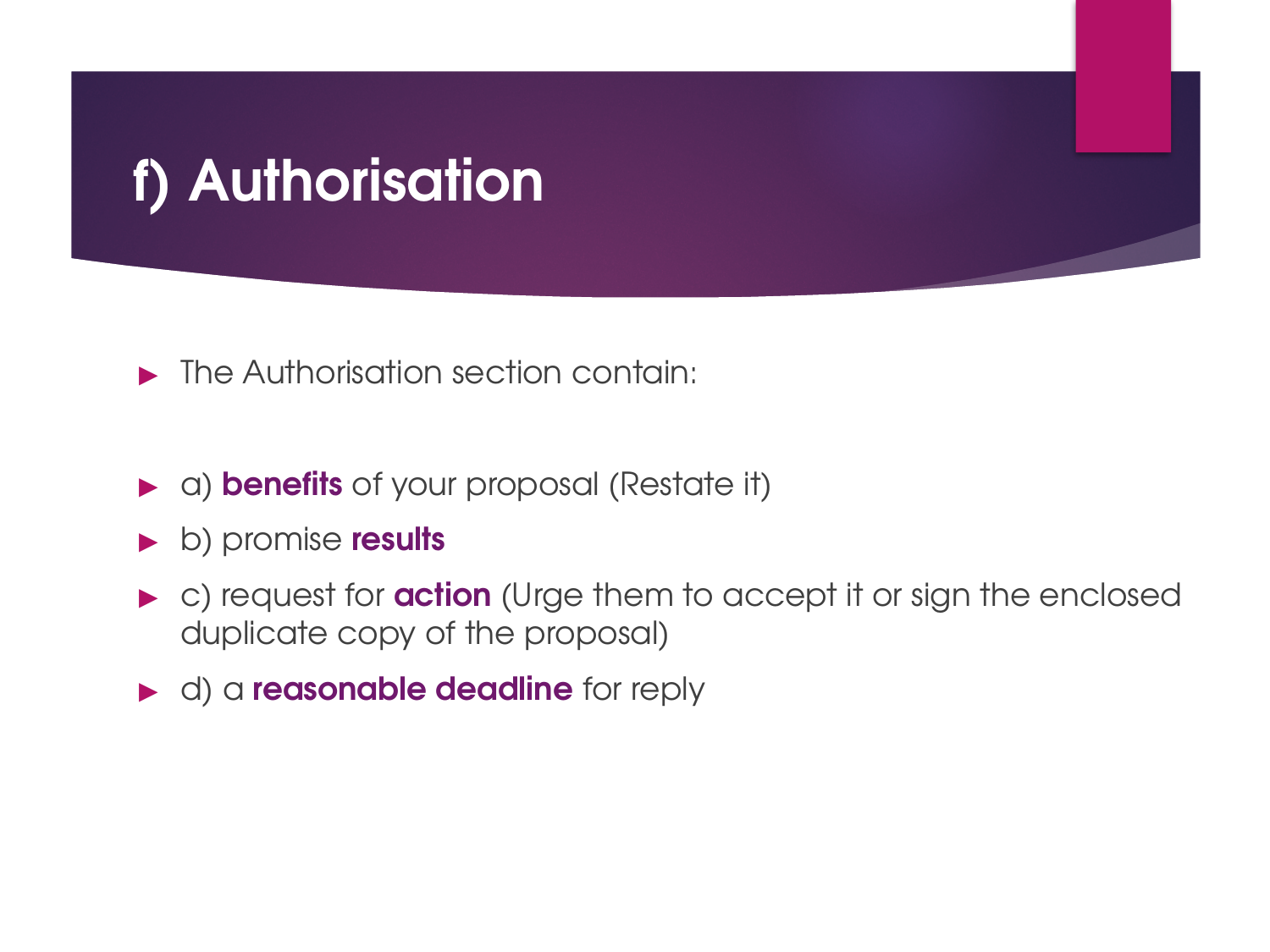

# f) Authorisation
The Authorisation section contain:

a) benefits of your proposal (Restate it)
b) promise results
c) request for action (Urge them to accept it or sign the enclosed duplicate copy of the proposal)
d) a reasonable deadline for reply